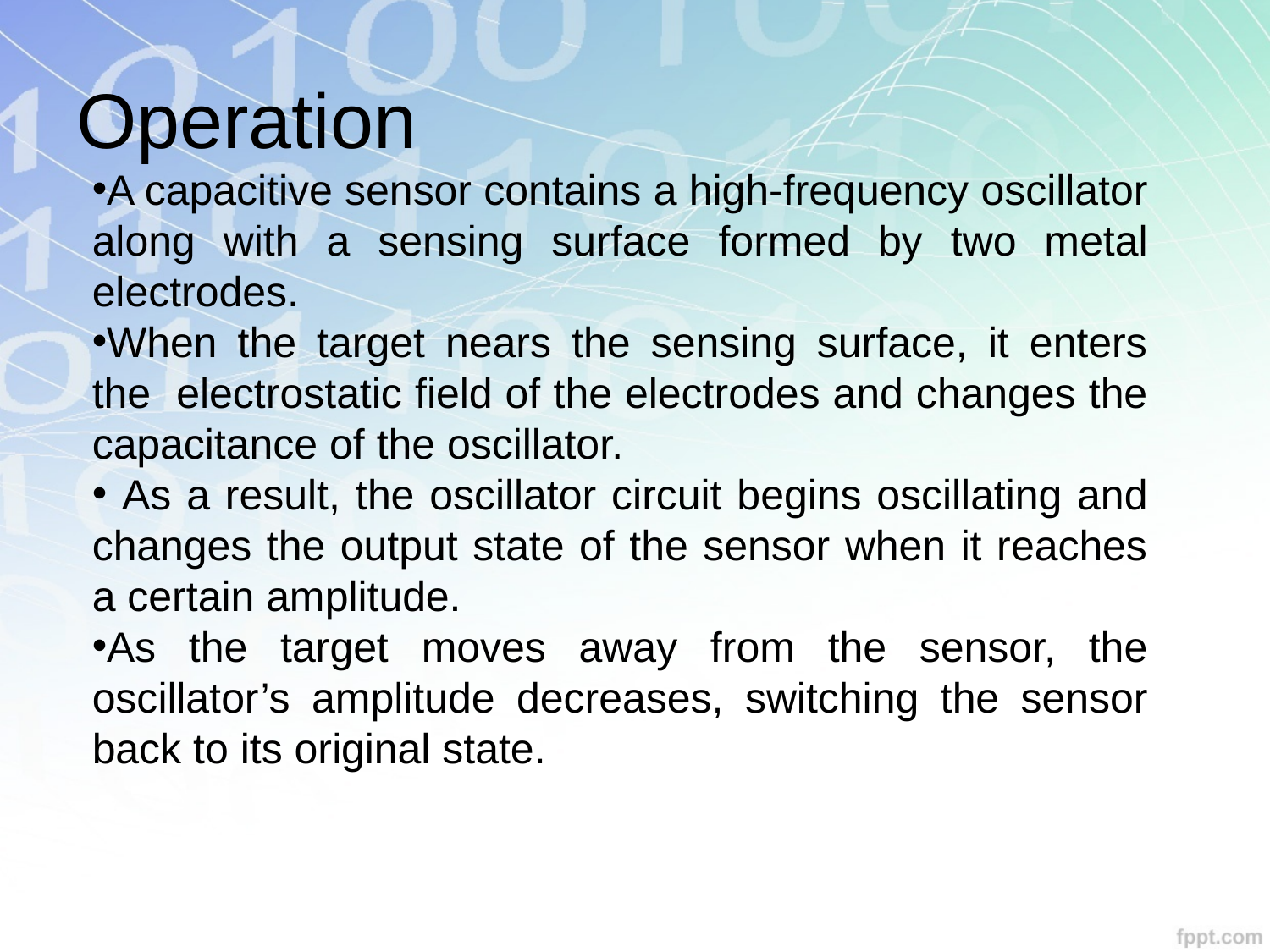

# Operation
A capacitive sensor contains a high-frequency oscillator along with a sensing surface formed by two metal electrodes.
When the target nears the sensing surface, it enters the  electrostatic field of the electrodes and changes the capacitance of the oscillator.
 As a result, the oscillator circuit begins oscillating and changes the output state of the sensor when it reaches a certain amplitude.
As the target moves away from the sensor, the oscillator’s amplitude decreases, switching the sensor back to its original state.